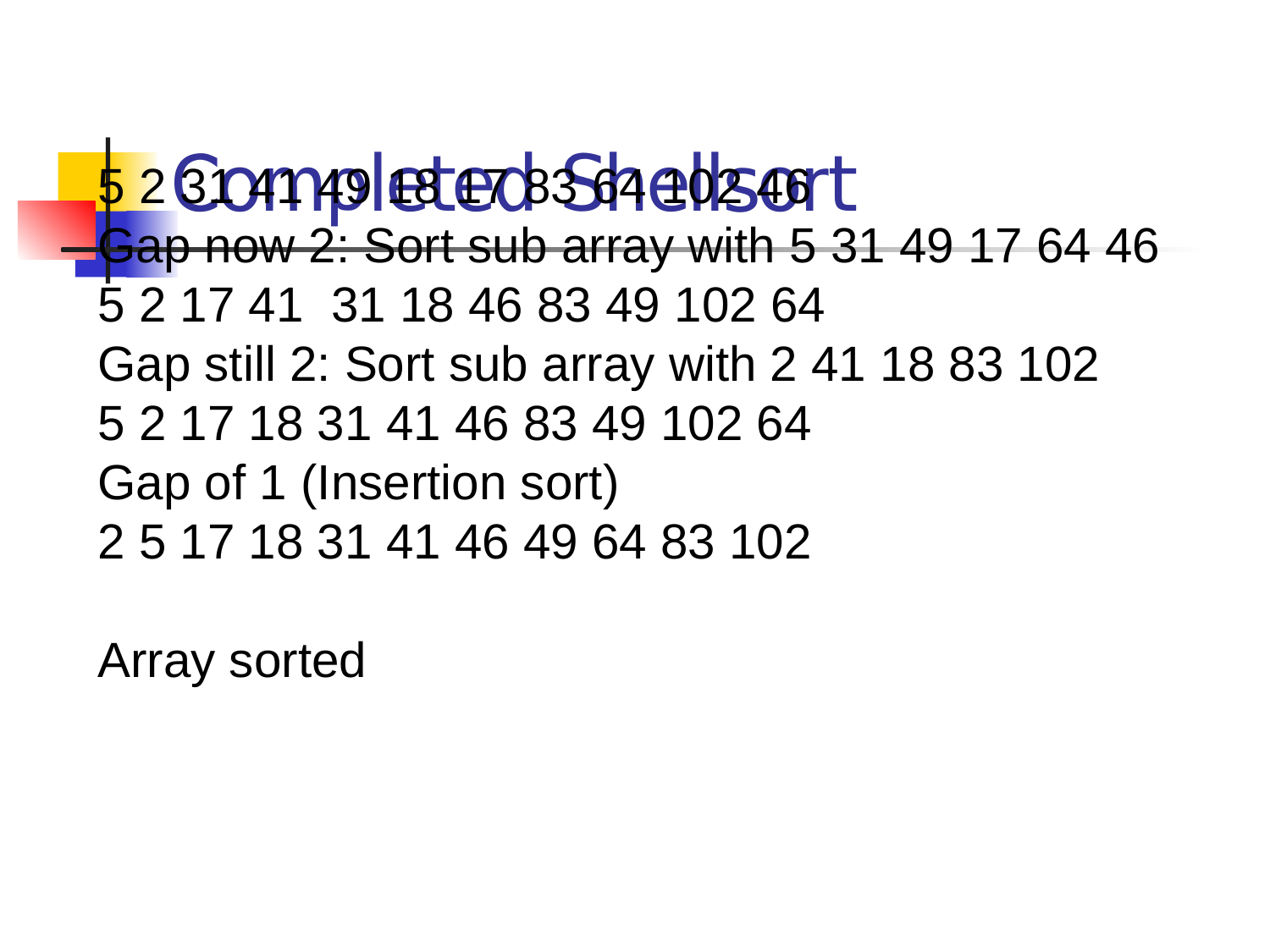

# Completed Shellsort
5 2 31 41 49 18 17 83 64 102 46
Gap now 2: Sort sub array with 5 31 49 17 64 46
5 2 17 41  31 18 46 83 49 102 64
Gap still 2: Sort sub array with 2 41 18 83 102
5 2 17 18 31 41 46 83 49 102 64
Gap of 1 (Insertion sort)
2 5 17 18 31 41 46 49 64 83 102

Array sorted